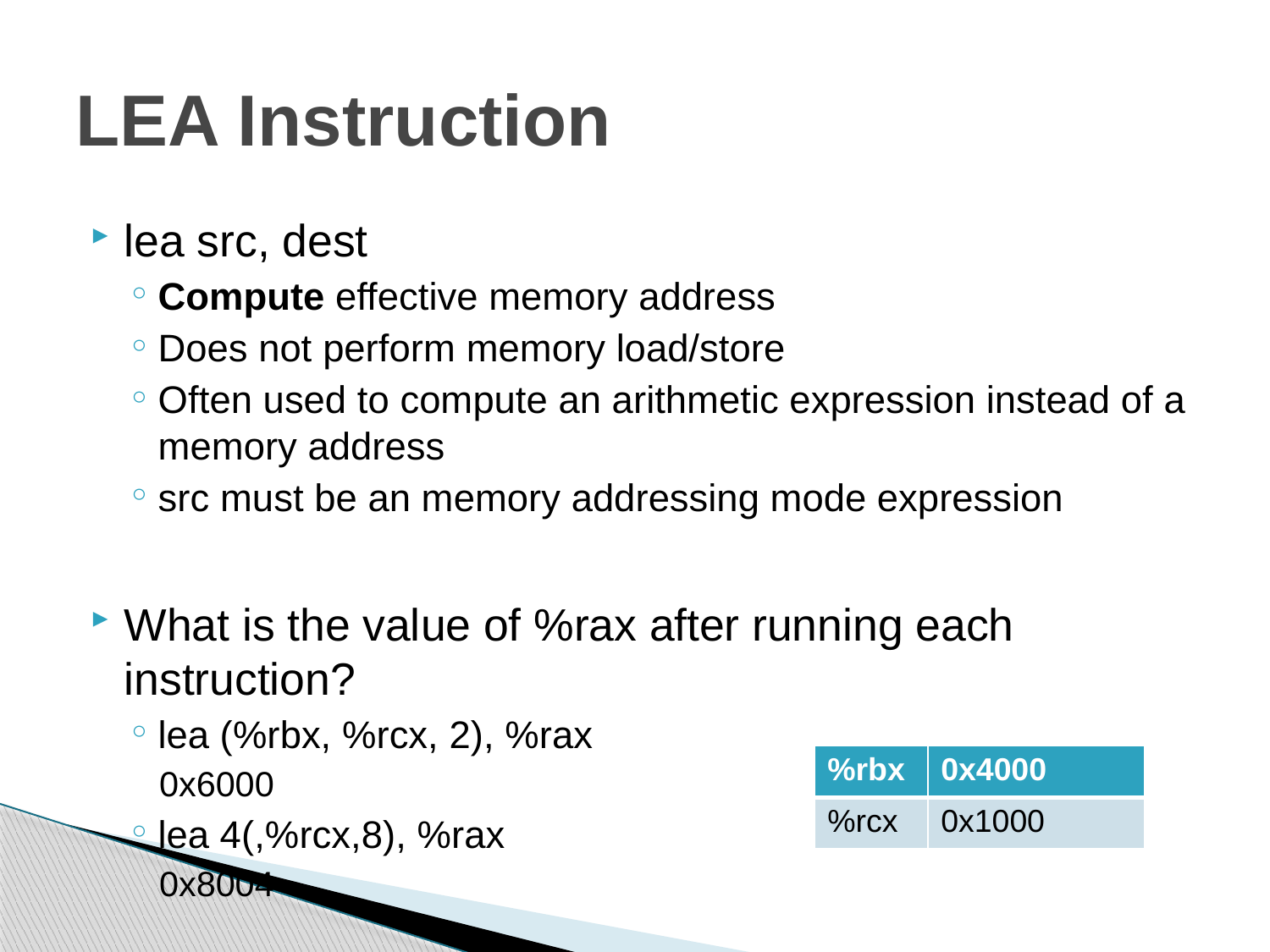

# LEA Instruction
lea src, dest
Compute effective memory address
Does not perform memory load/store
Often used to compute an arithmetic expression instead of a memory address
src must be an memory addressing mode expression

What is the value of %rax after running each instruction?
lea (%rbx, %rcx, 2), %rax
0x6000
lea 4(,%rcx,8), %rax
0x8004
| %rbx | 0x4000 |
| --- | --- |
| %rcx | 0x1000 |